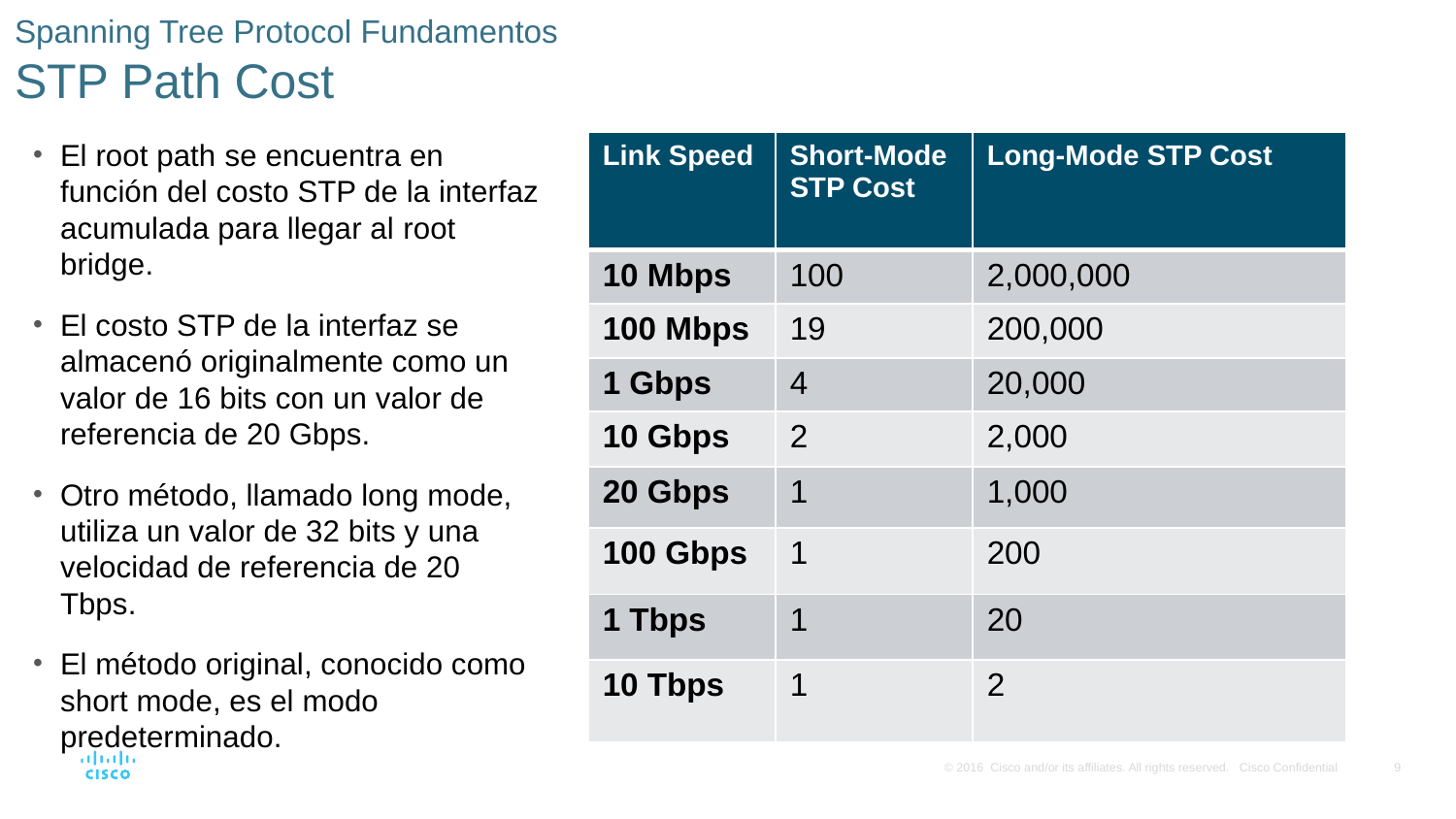

# Spanning Tree Protocol Fundamentos STP Path Cost
El root path se encuentra en función del costo STP de la interfaz acumulada para llegar al root bridge.
El costo STP de la interfaz se almacenó originalmente como un valor de 16 bits con un valor de referencia de 20 Gbps.
Otro método, llamado long mode, utiliza un valor de 32 bits y una velocidad de referencia de 20 Tbps.
El método original, conocido como short mode, es el modo predeterminado.
| Link Speed | Short-Mode STP Cost | Long-Mode STP Cost |
| --- | --- | --- |
| 10 Mbps | 100 | 2,000,000 |
| 100 Mbps | 19 | 200,000 |
| 1 Gbps | 4 | 20,000 |
| 10 Gbps | 2 | 2,000 |
| 20 Gbps | 1 | 1,000 |
| 100 Gbps | 1 | 200 |
| 1 Tbps | 1 | 20 |
| 10 Tbps | 1 | 2 |